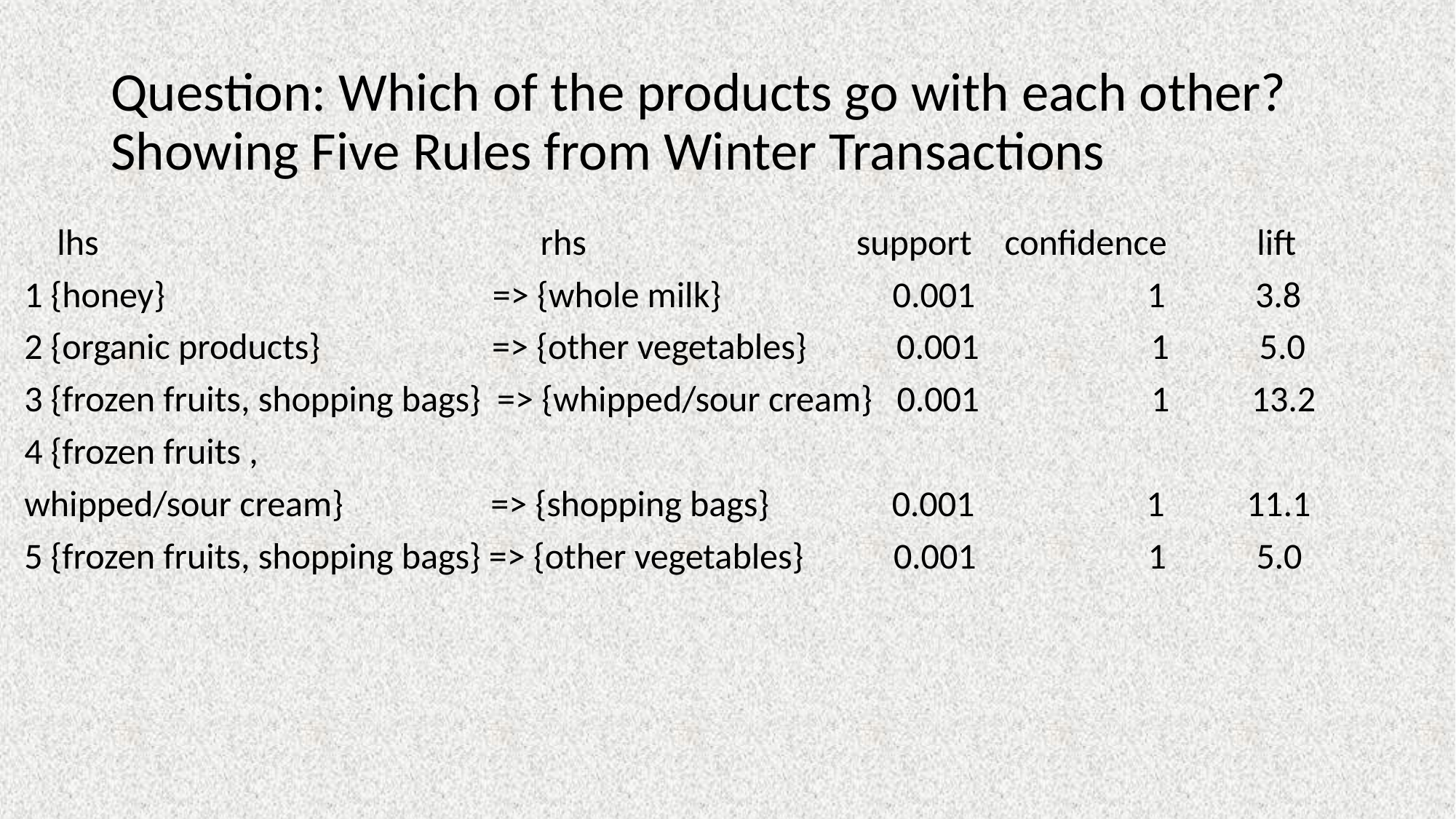

# Question: Which of the products go with each other? Showing Five Rules from Winter Transactions
    lhs                                                      rhs                                 support    confidence           lift
1 {honey}                                        => {whole milk}                     0.001                     1           3.8
2 {organic products}                     => {other vegetables}           0.001                     1           5.0
3 {frozen fruits, shopping bags}  => {whipped/sour cream}   0.001                     1          13.2
4 {frozen fruits ,
whipped/sour cream}                  => {shopping bags}               0.001                     1          11.1
5 {frozen fruits, shopping bags} => {other vegetables}           0.001                     1           5.0